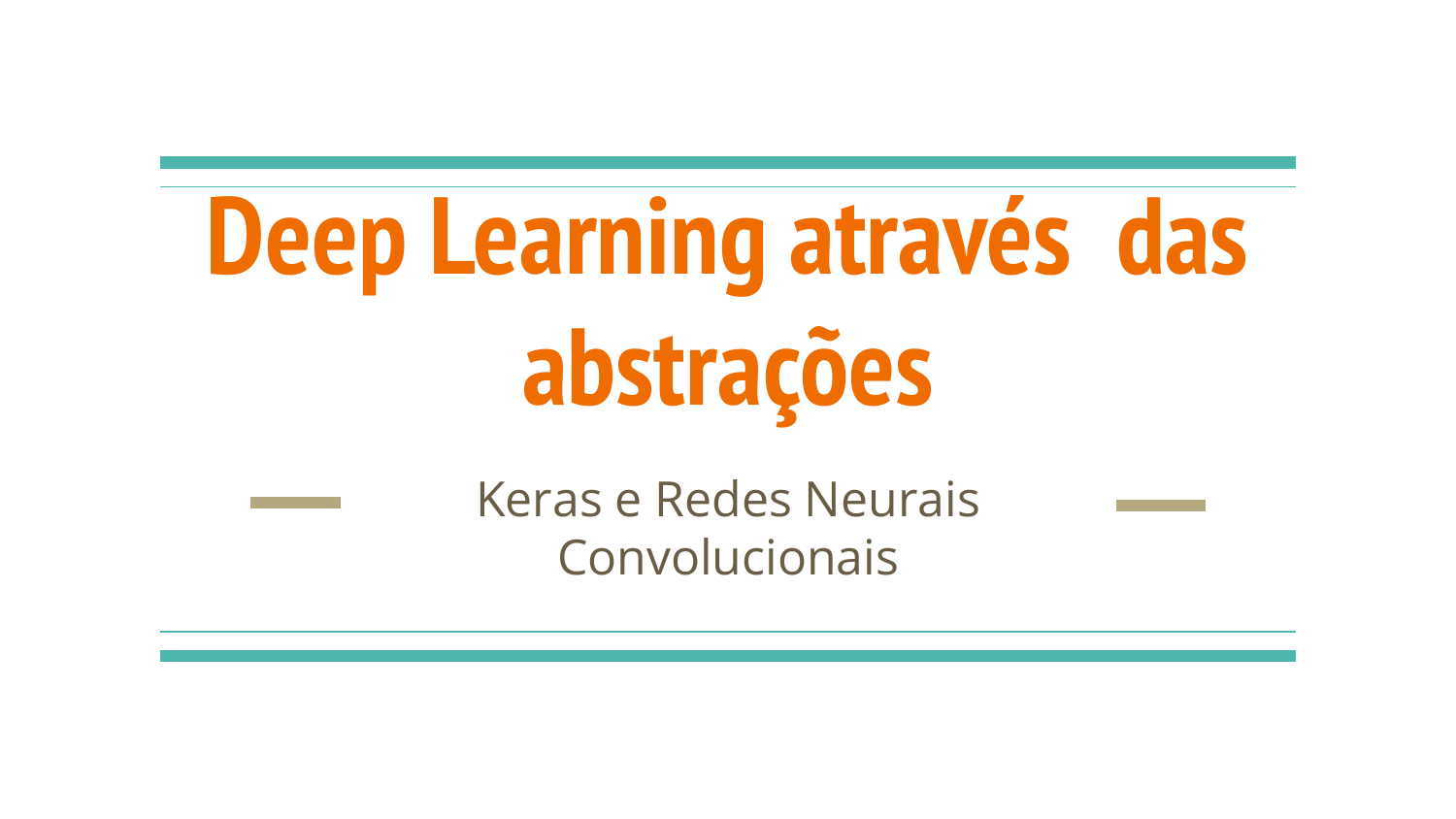

# Deep Learning através  das abstrações
Keras e Redes Neurais Convolucionais